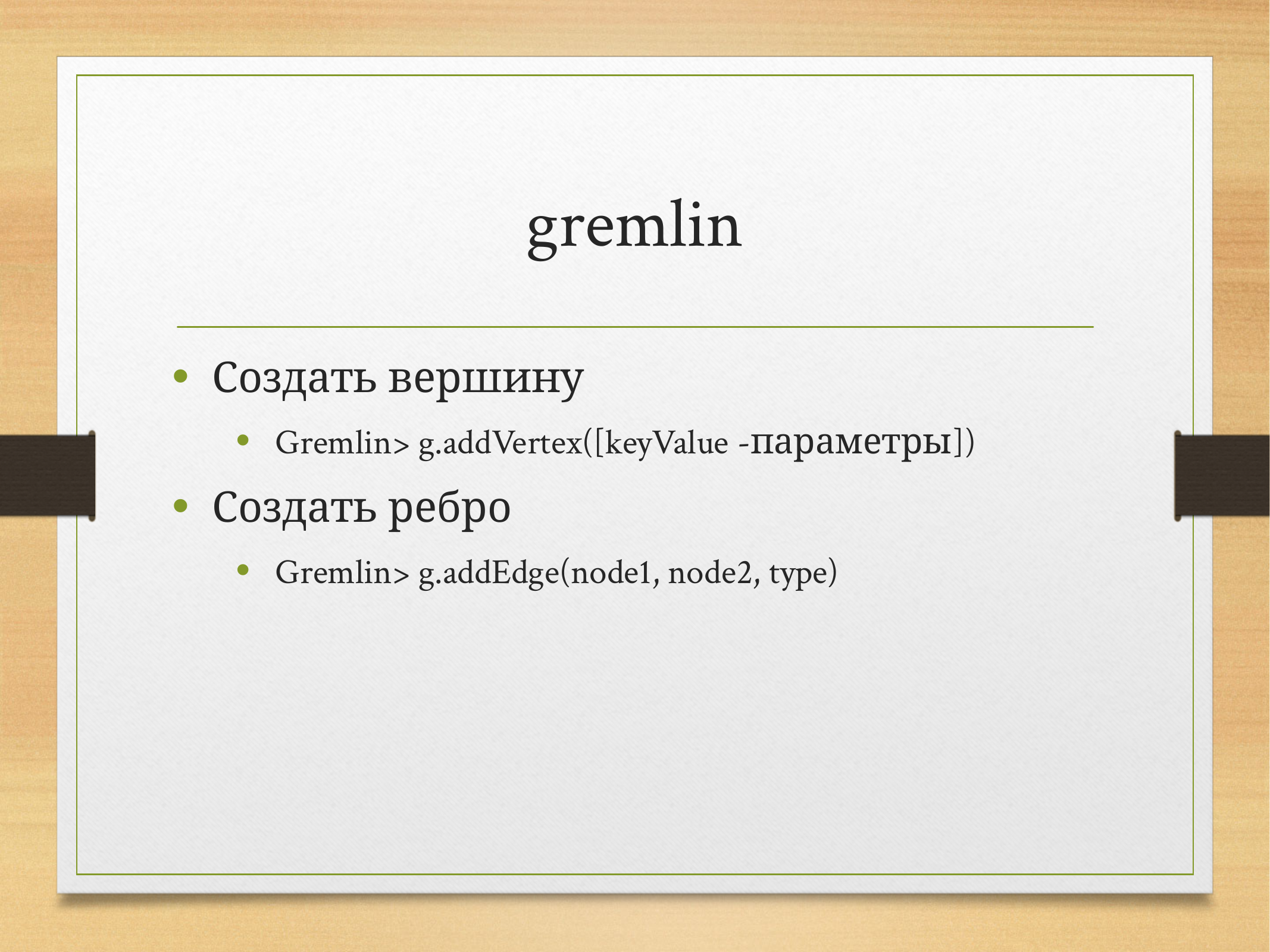

# gremlin
Создать вершину
Gremlin> g.addVertex([keyValue -параметры])
Создать ребро
Gremlin> g.addEdge(node1, node2, type)